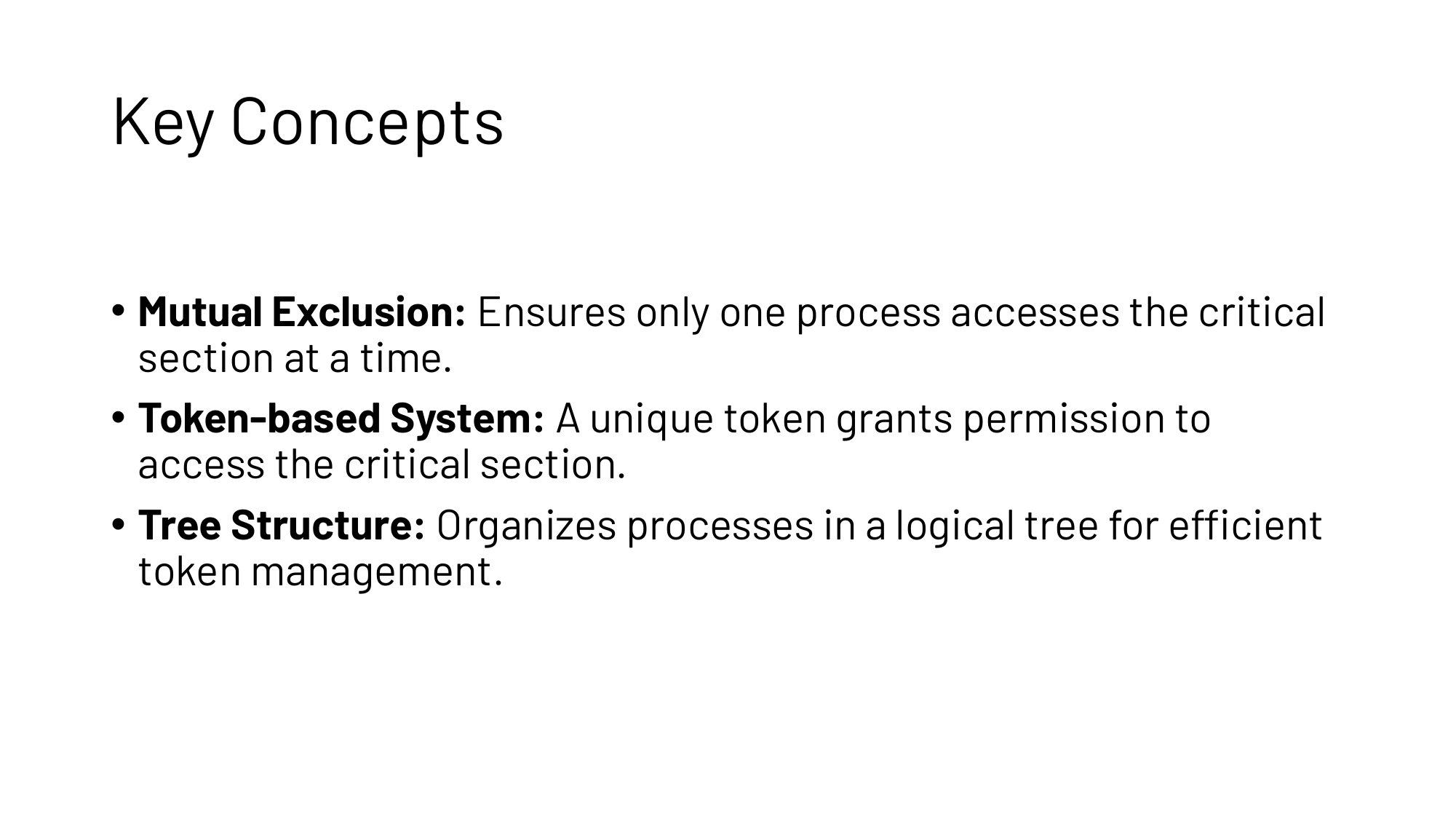

# Key Concepts

Mutual Exclusion: Ensures only one process accesses the critical section at a time.
Token-based System: A unique token grants permission to access the critical section.
Tree Structure: Organizes processes in a logical tree for efficient token management.